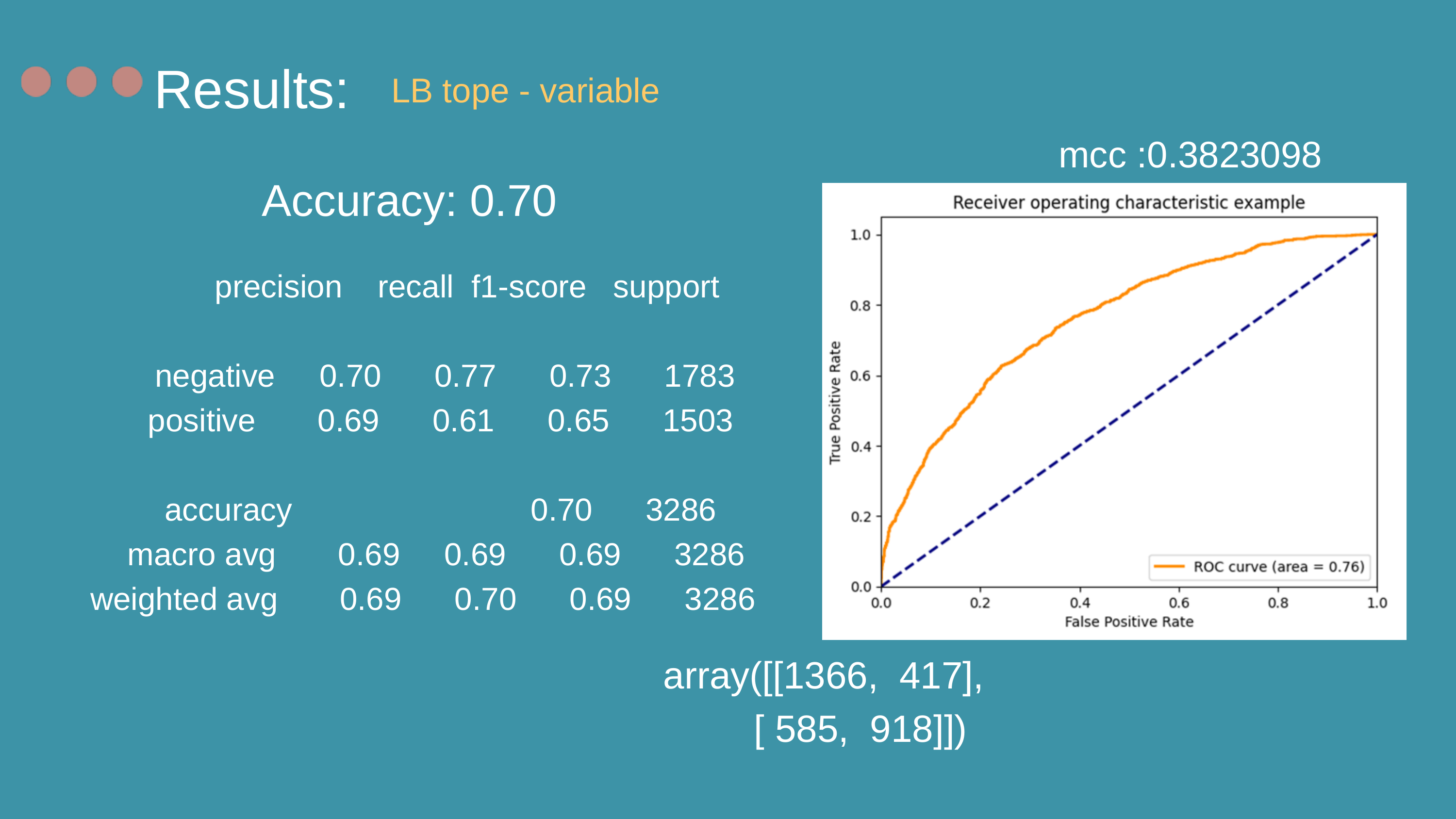

Results:
LB tope - variable

mcc :0.3823098
Accuracy: 0.70

          precision    recall  f1-score   support

     negative     0.70      0.77      0.73      1783
    positive       0.69      0.61      0.65      1503

    accuracy                           0.70      3286
   macro avg       0.69     0.69      0.69      3286
weighted avg       0.69      0.70      0.69      3286
array([[1366,  417],
       [ 585,  918]])